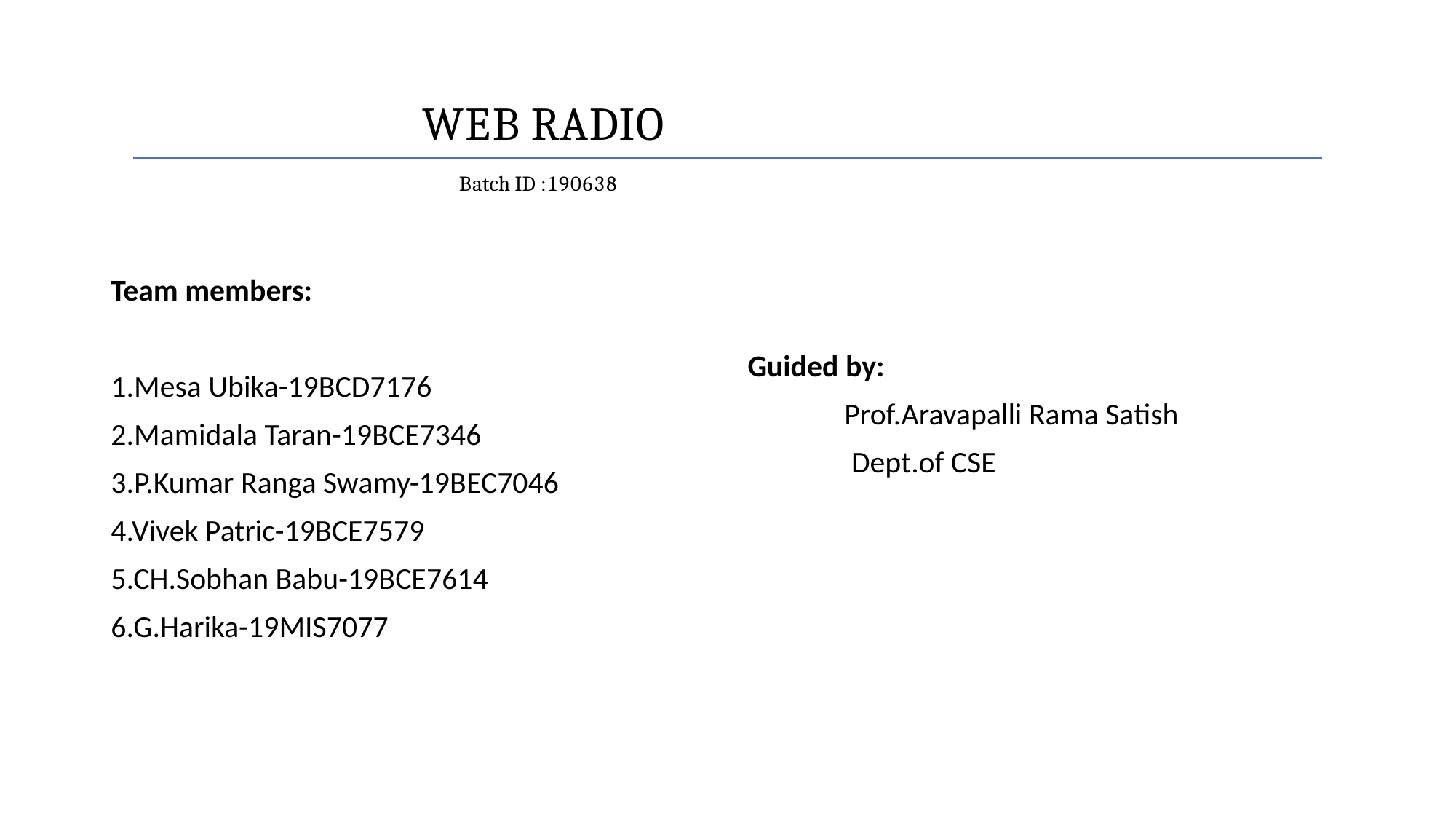

# WEB RADIO Batch ID :190638

Team members:

1.Mesa Ubika-19BCD7176
2.Mamidala Taran-19BCE7346
3.P.Kumar Ranga Swamy-19BEC7046
4.Vivek Patric-19BCE7579
5.CH.Sobhan Babu-19BCE7614
6.G.Harika-19MIS7077

Guided by:
              Prof.Aravapalli Rama Satish
               Dept.of CSE